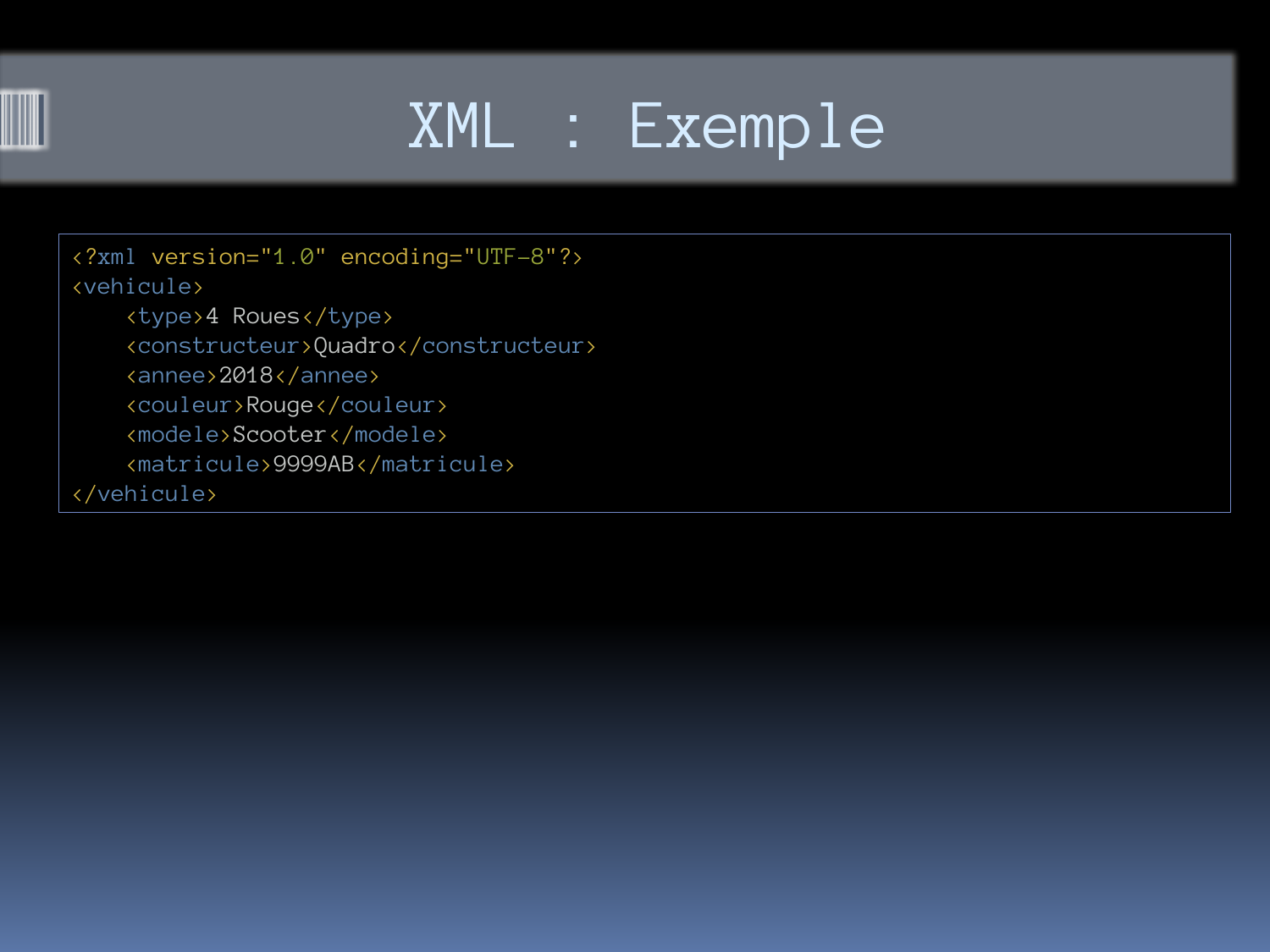

# XML : Exemple
<?xml version="1.0" encoding="UTF-8"?>
<vehicule>
    <type>4 Roues</type>
    <constructeur>Quadro</constructeur>
    <annee>2018</annee>
    <couleur>Rouge</couleur>
    <modele>Scooter</modele>
    <matricule>9999AB</matricule>
</vehicule>